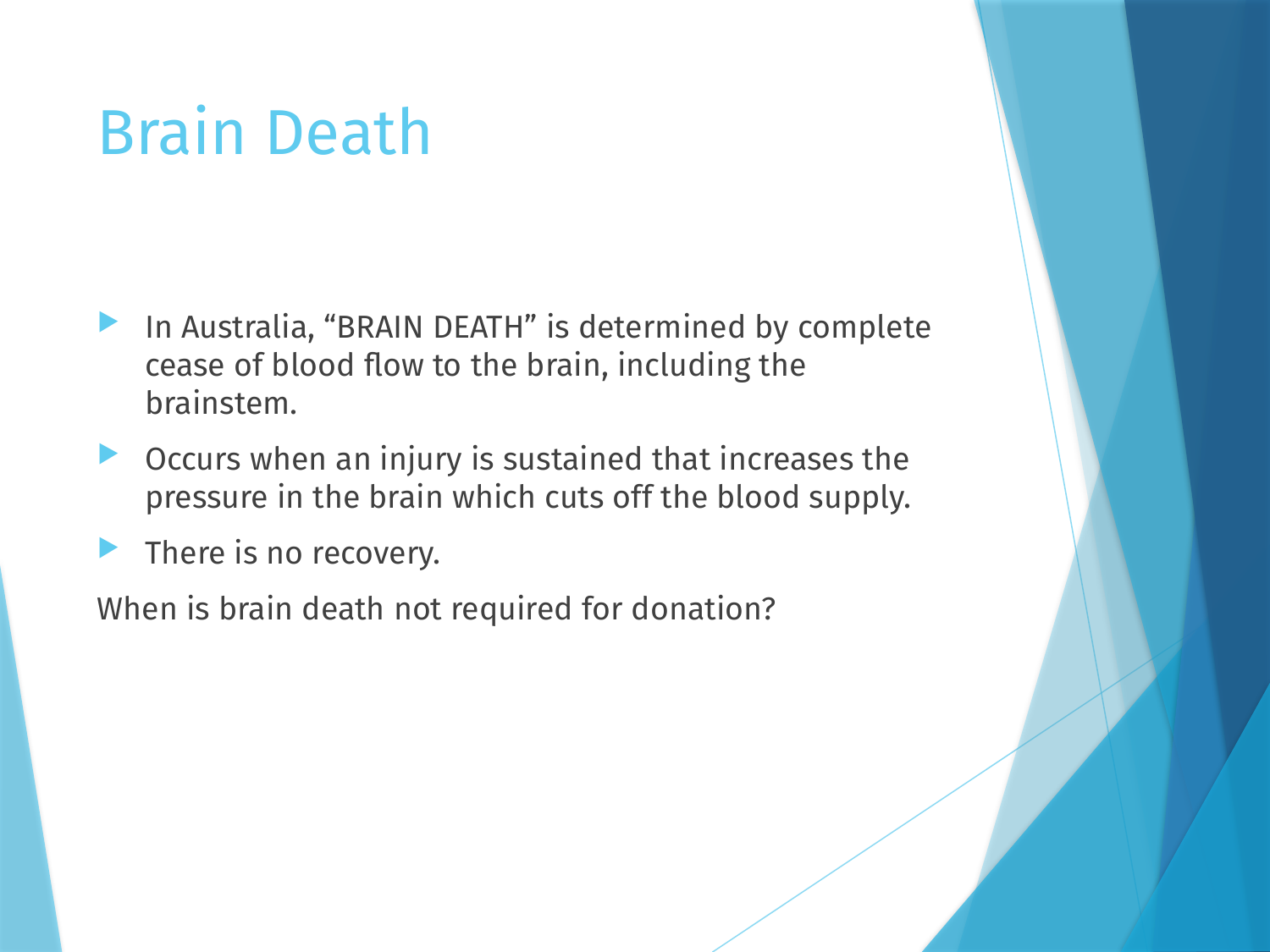

# Brain Death
In Australia, “BRAIN DEATH” is determined by complete cease of blood flow to the brain, including the brainstem.
Occurs when an injury is sustained that increases the pressure in the brain which cuts off the blood supply.
There is no recovery.
When is brain death not required for donation?